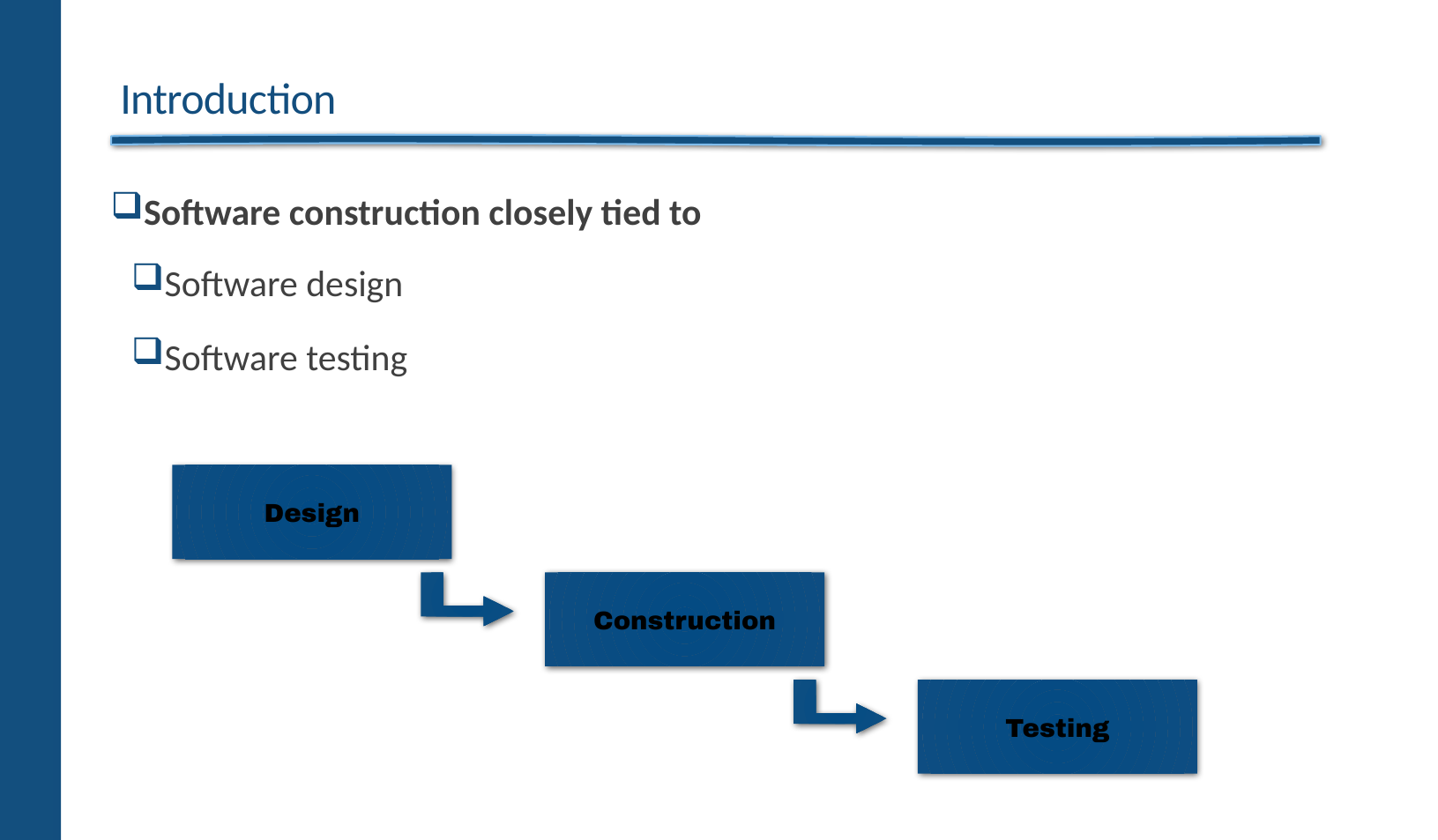

# Introduction
Software construction closely tied to
Software design
Software testing
Design

Construction

Testing